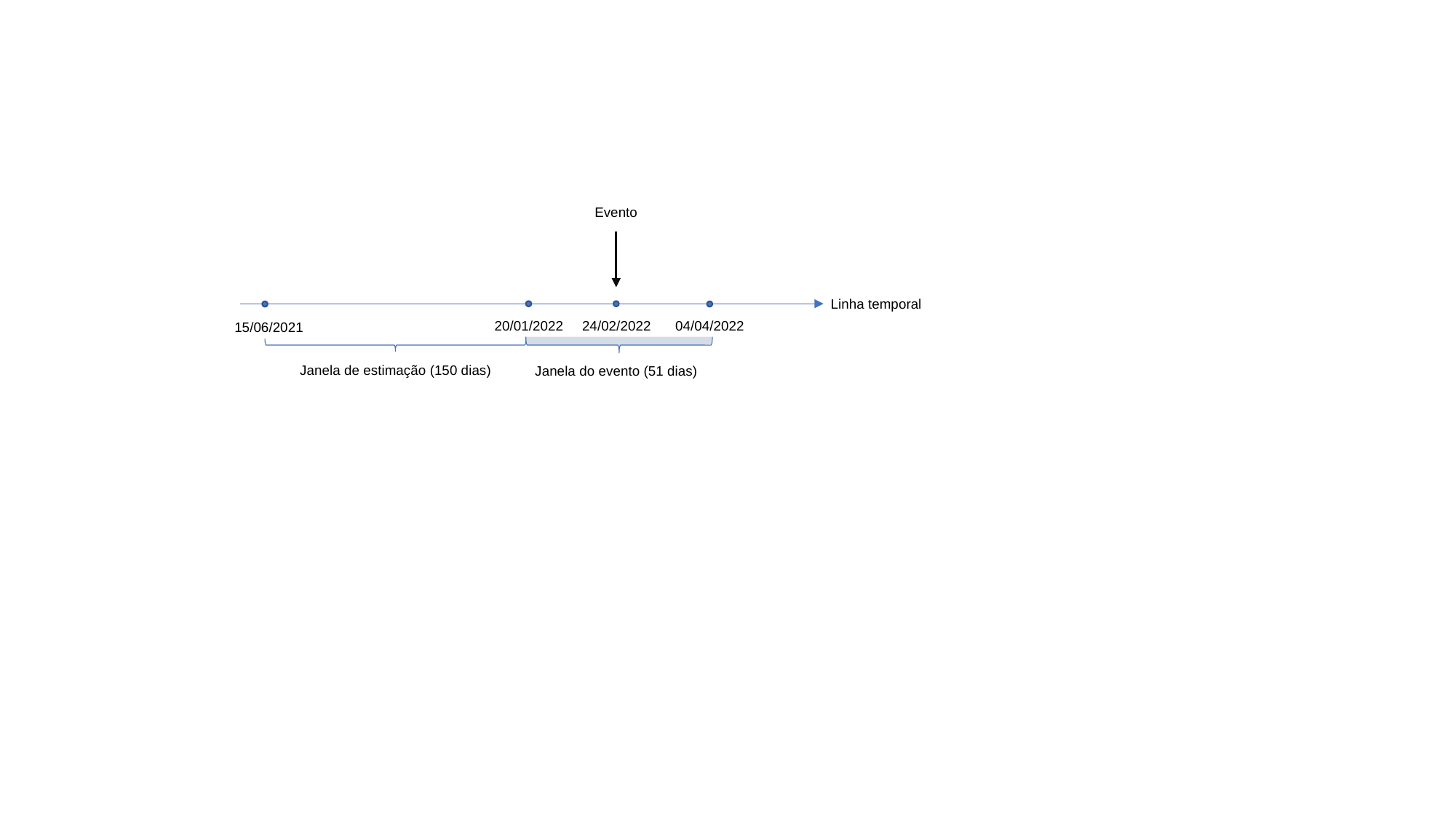

Evento

Linha temporal

20/01/2022
24/02/2022
04/04/2022
15/06/2021
Janela de estimação (150 dias)
Janela do evento (51 dias)